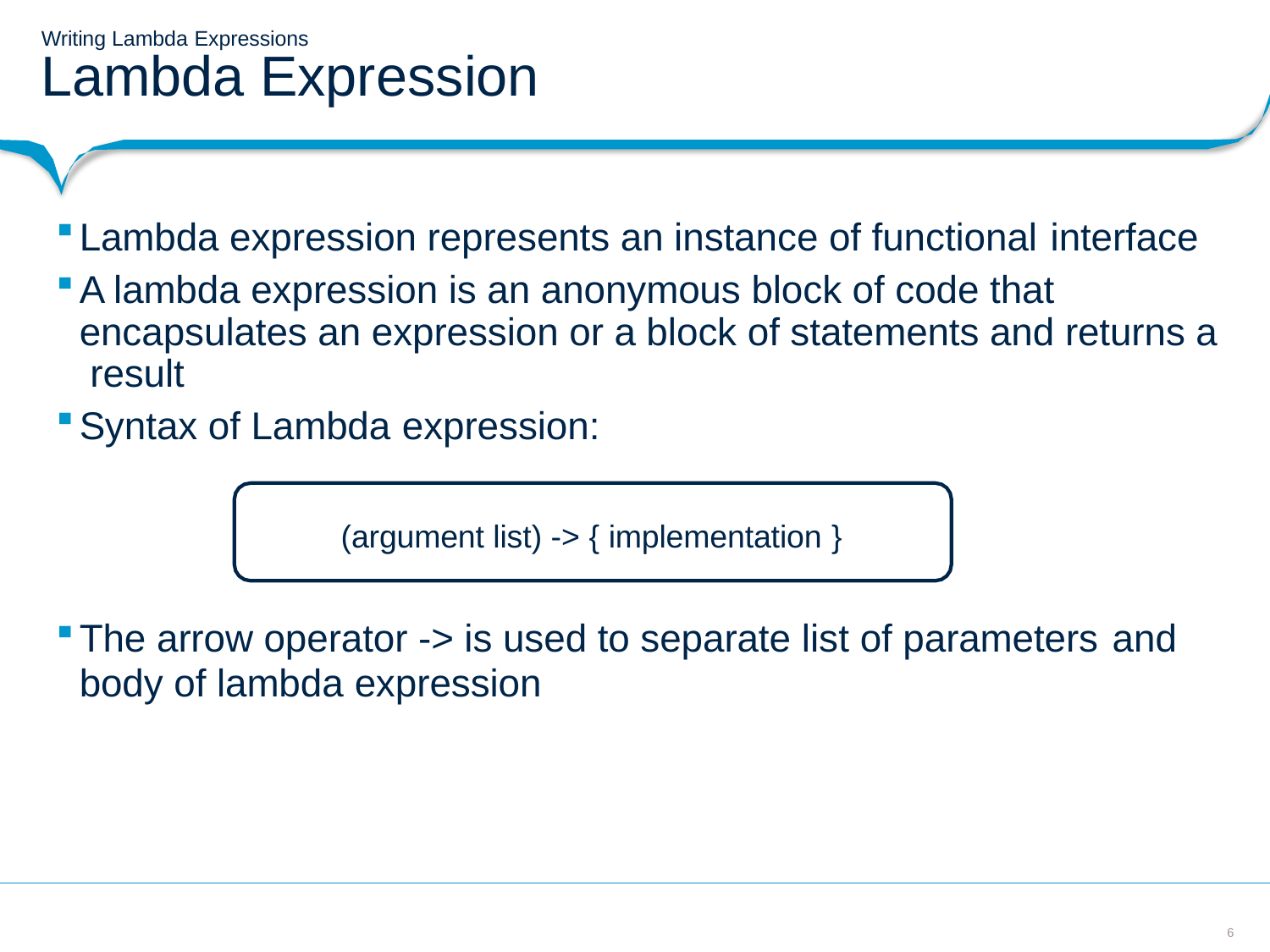

Writing Lambda Expressions
# Lambda Expression
Lambda expression represents an instance of functional interface
A lambda expression is an anonymous block of code that  encapsulates an expression or a block of statements and returns a  result
Syntax of Lambda expression:

(argument list) -> { implementation }

The arrow operator -> is used to separate list of parameters and
body of lambda expression

6